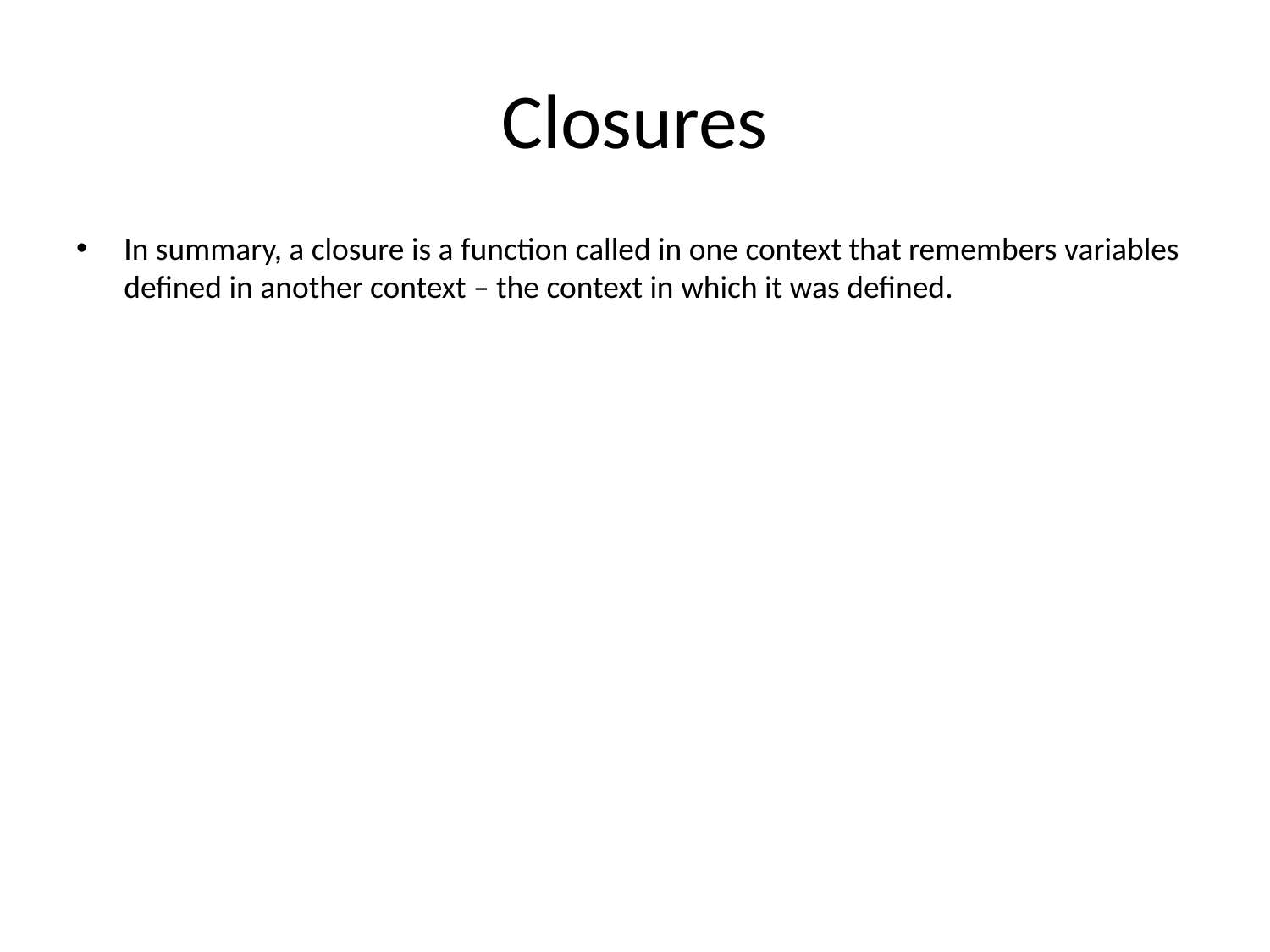

# Closures
In summary, a closure is a function called in one context that remembers variables defined in another context – the context in which it was defined.